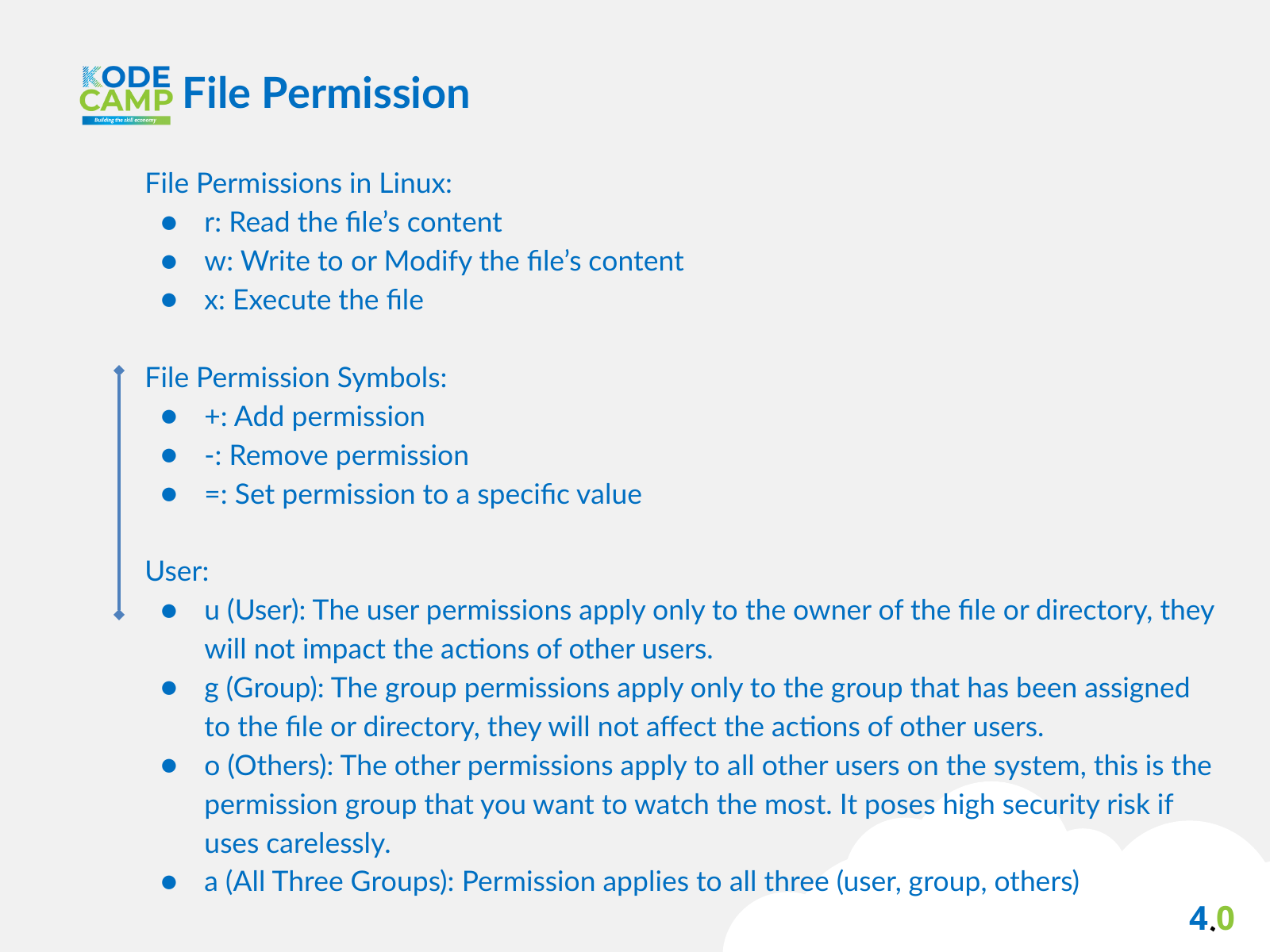

File Permission
File Permissions in Linux:
r: Read the file’s content
w: Write to or Modify the file’s content
x: Execute the file

File Permission Symbols:
+: Add permission
-: Remove permission
=: Set permission to a specific value

User:
u (User): The user permissions apply only to the owner of the file or directory, they will not impact the actions of other users.
g (Group): The group permissions apply only to the group that has been assigned to the file or directory, they will not affect the actions of other users.
o (Others): The other permissions apply to all other users on the system, this is the permission group that you want to watch the most. It poses high security risk if uses carelessly.
a (All Three Groups): Permission applies to all three (user, group, others)
4.0